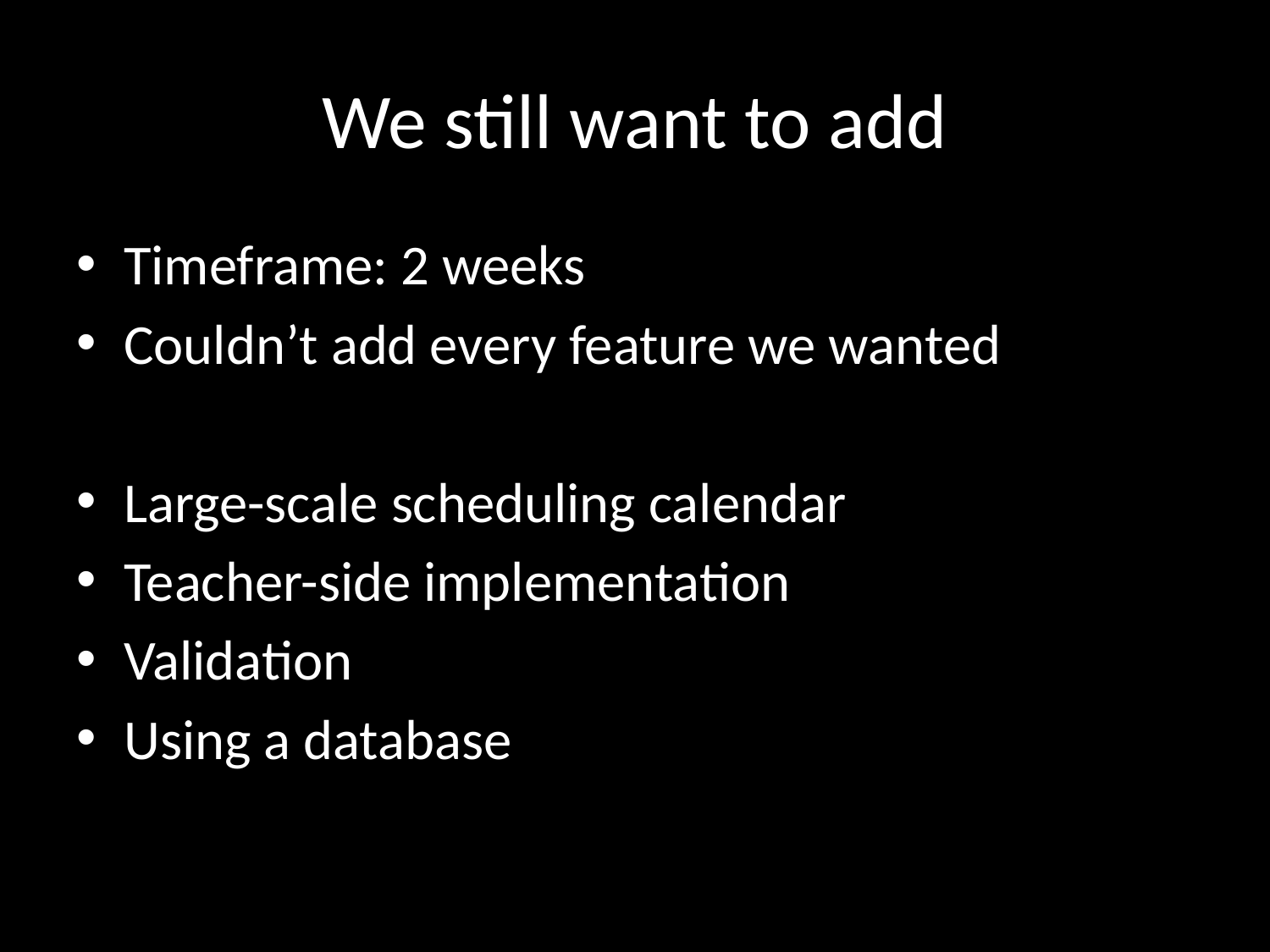

# We still want to add
Timeframe: 2 weeks
Couldn’t add every feature we wanted

Large-scale scheduling calendar
Teacher-side implementation
Validation
Using a database